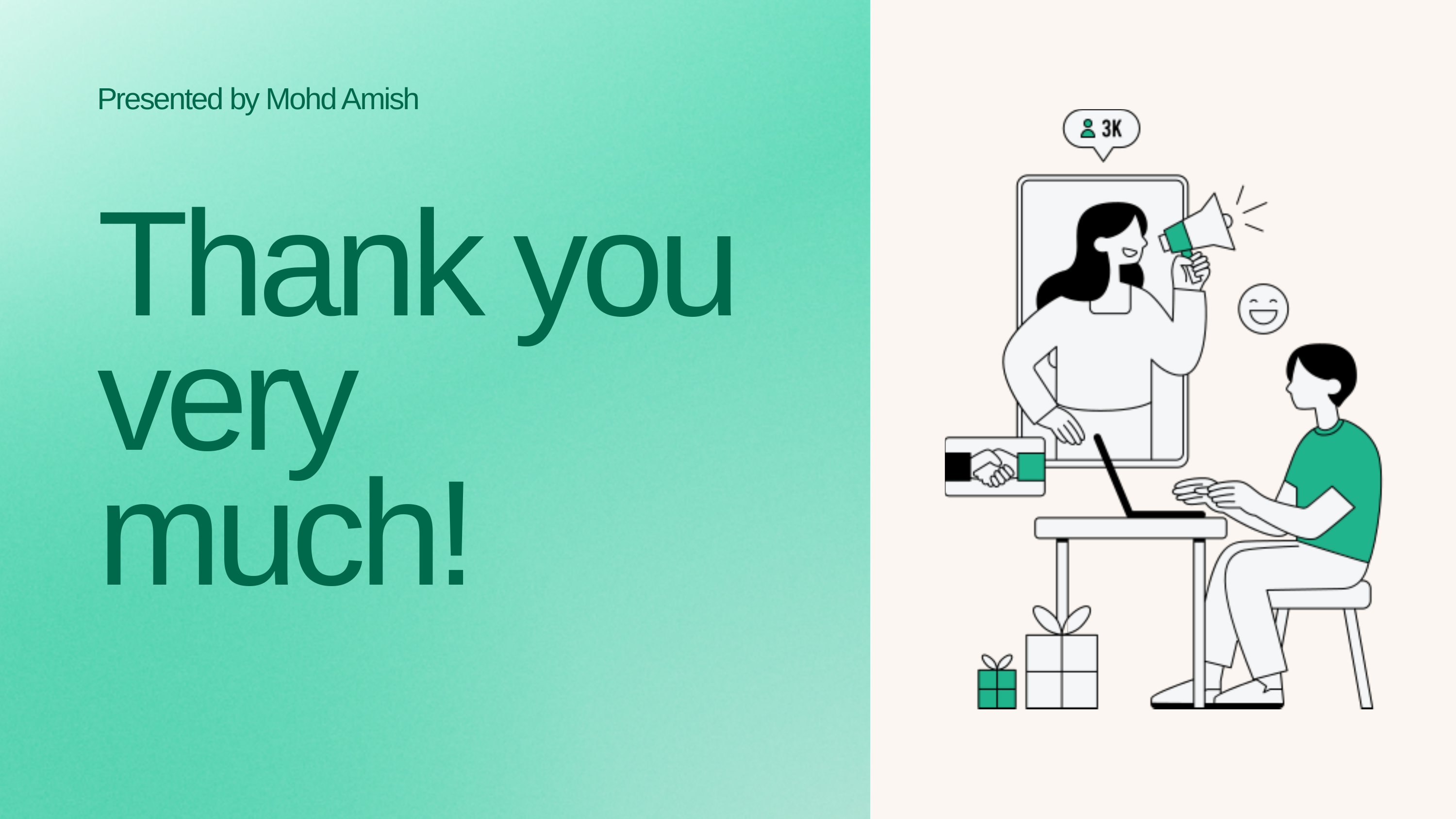

Presented by Mohd Amish

Thank you very much!